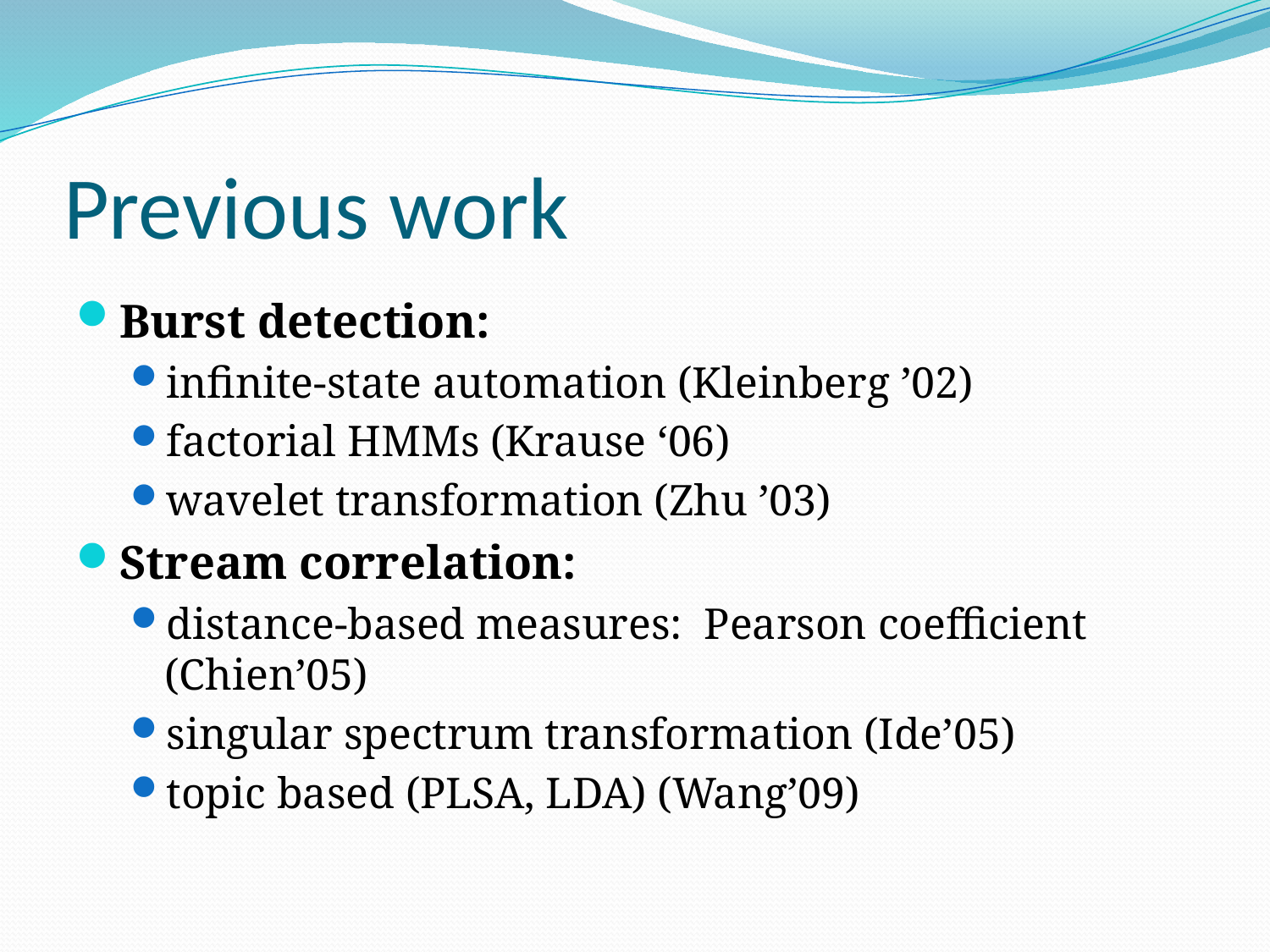

# Previous work
Burst detection:
infinite-state automation (Kleinberg ’02)
factorial HMMs (Krause ‘06)
wavelet transformation (Zhu ’03)
Stream correlation:
distance-based measures:  Pearson coefficient (Chien’05)
singular spectrum transformation (Ide’05)
topic based (PLSA, LDA) (Wang’09)